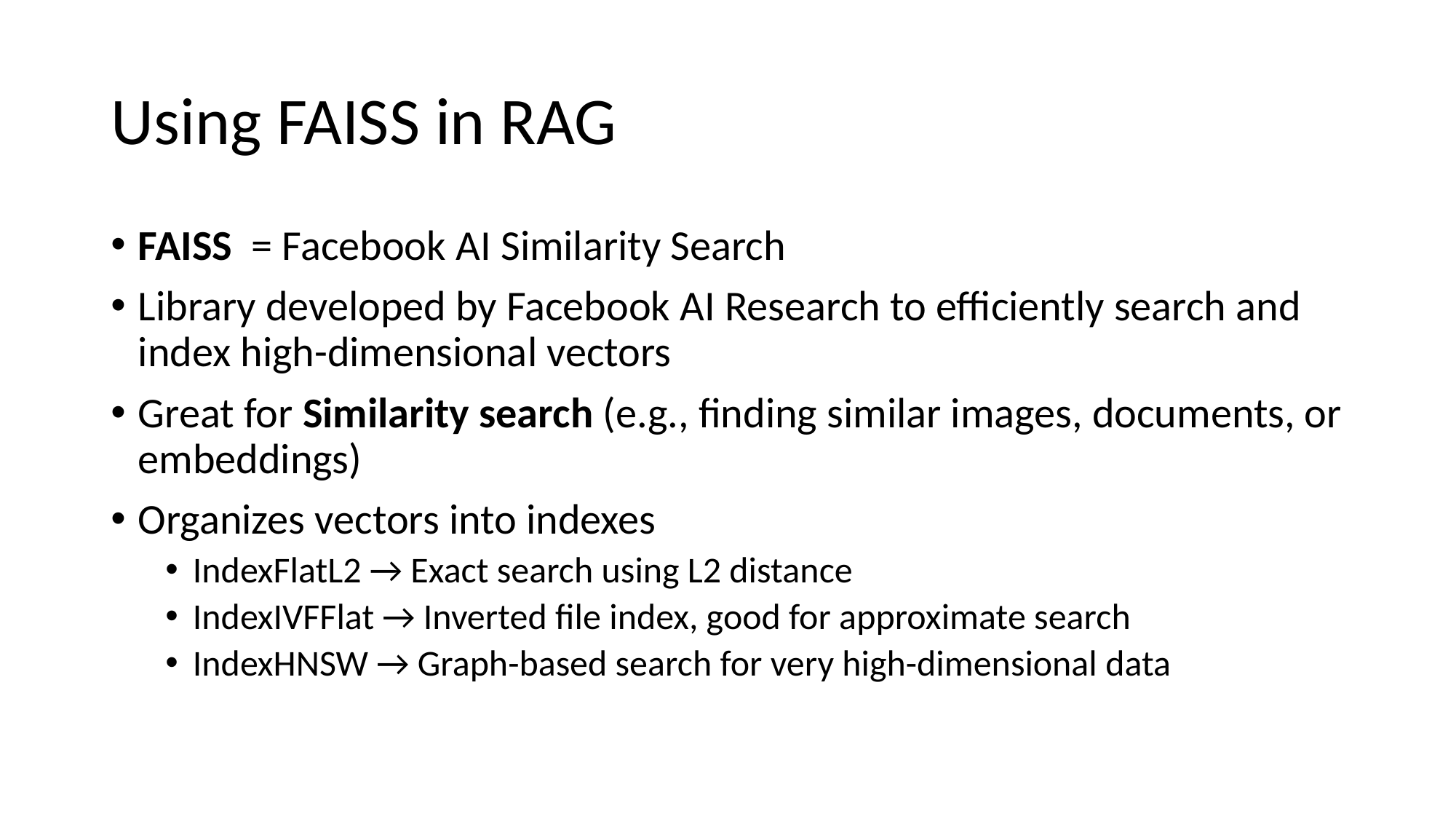

# Using FAISS in RAG
FAISS  = Facebook AI Similarity Search
Library developed by Facebook AI Research to efficiently search and index high-dimensional vectors
Great for Similarity search (e.g., finding similar images, documents, or embeddings)
Organizes vectors into indexes
IndexFlatL2 → Exact search using L2 distance
IndexIVFFlat → Inverted file index, good for approximate search
IndexHNSW → Graph-based search for very high-dimensional data